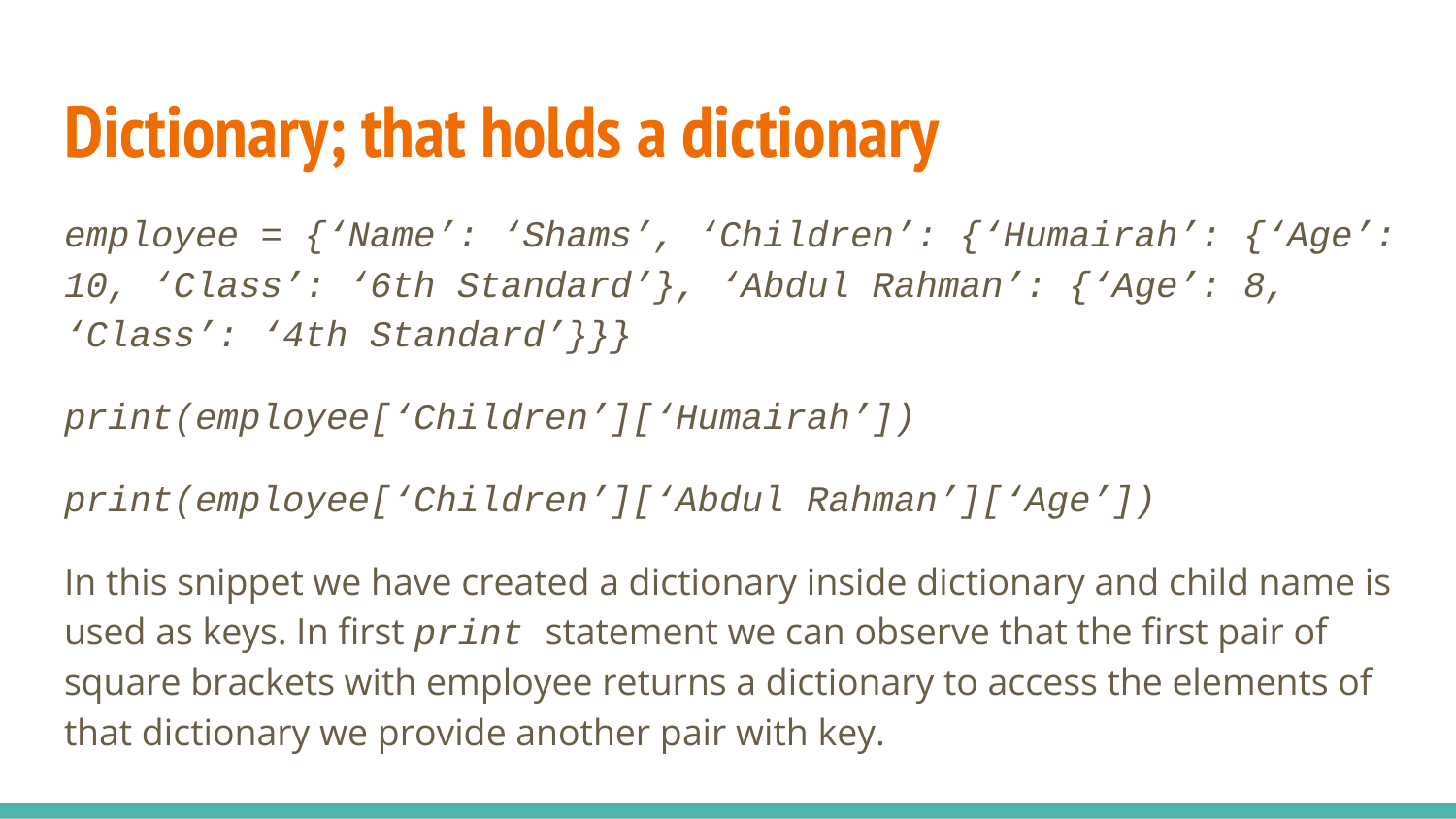

# Dictionary; that holds a dictionary
employee = {‘Name’: ‘Shams’, ‘Children’: {‘Humairah’: {‘Age’: 10, ‘Class’: ‘6th Standard’}, ‘Abdul Rahman’: {‘Age’: 8, ‘Class’: ‘4th Standard’}}}
print(employee[‘Children’][‘Humairah’])
print(employee[‘Children’][‘Abdul Rahman’][‘Age’])
In this snippet we have created a dictionary inside dictionary and child name is used as keys. In first print statement we can observe that the first pair of square brackets with employee returns a dictionary to access the elements of that dictionary we provide another pair with key.